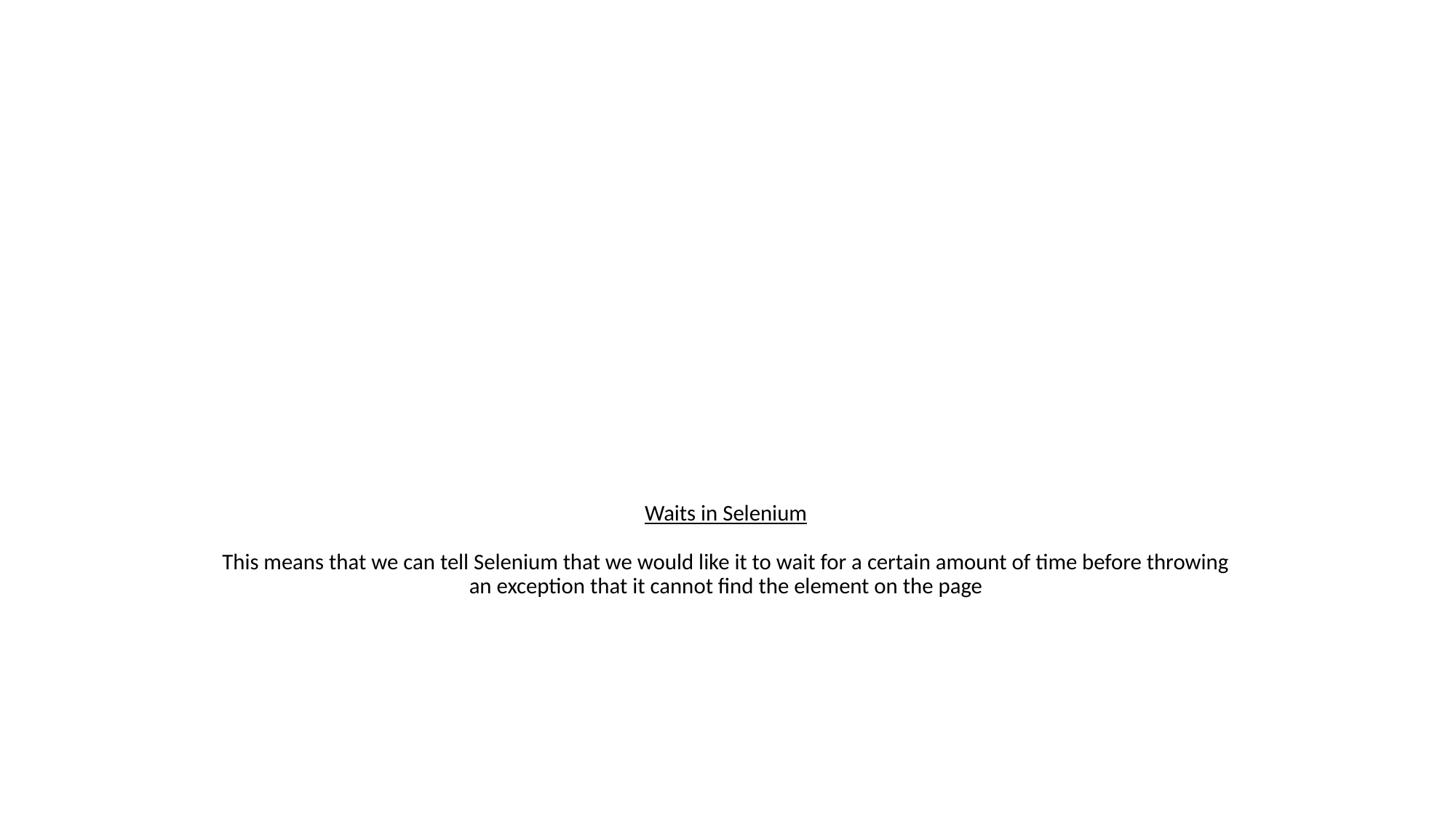

# Waits in Selenium This means that we can tell Selenium that we would like it to wait for a certain amount of time before throwing an exception that it cannot find the element on the page